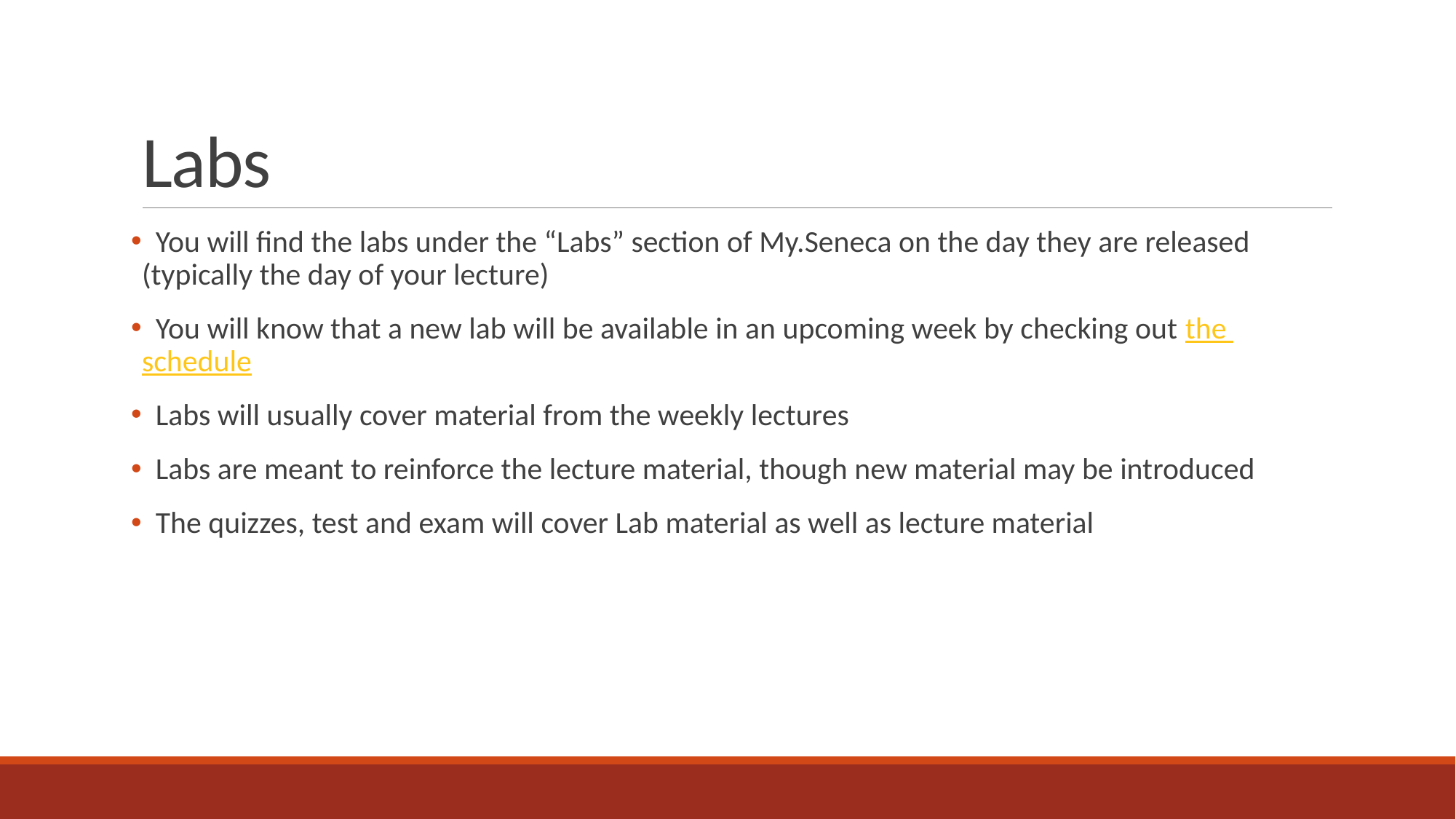

# Labs
  You will find the labs under the “Labs” section of My.Seneca on the day they are released (typically the day of your lecture)
  You will know that a new lab will be available in an upcoming week by checking out the schedule
  Labs will usually cover material from the weekly lectures
  Labs are meant to reinforce the lecture material, though new material may be introduced
  The quizzes, test and exam will cover Lab material as well as lecture material